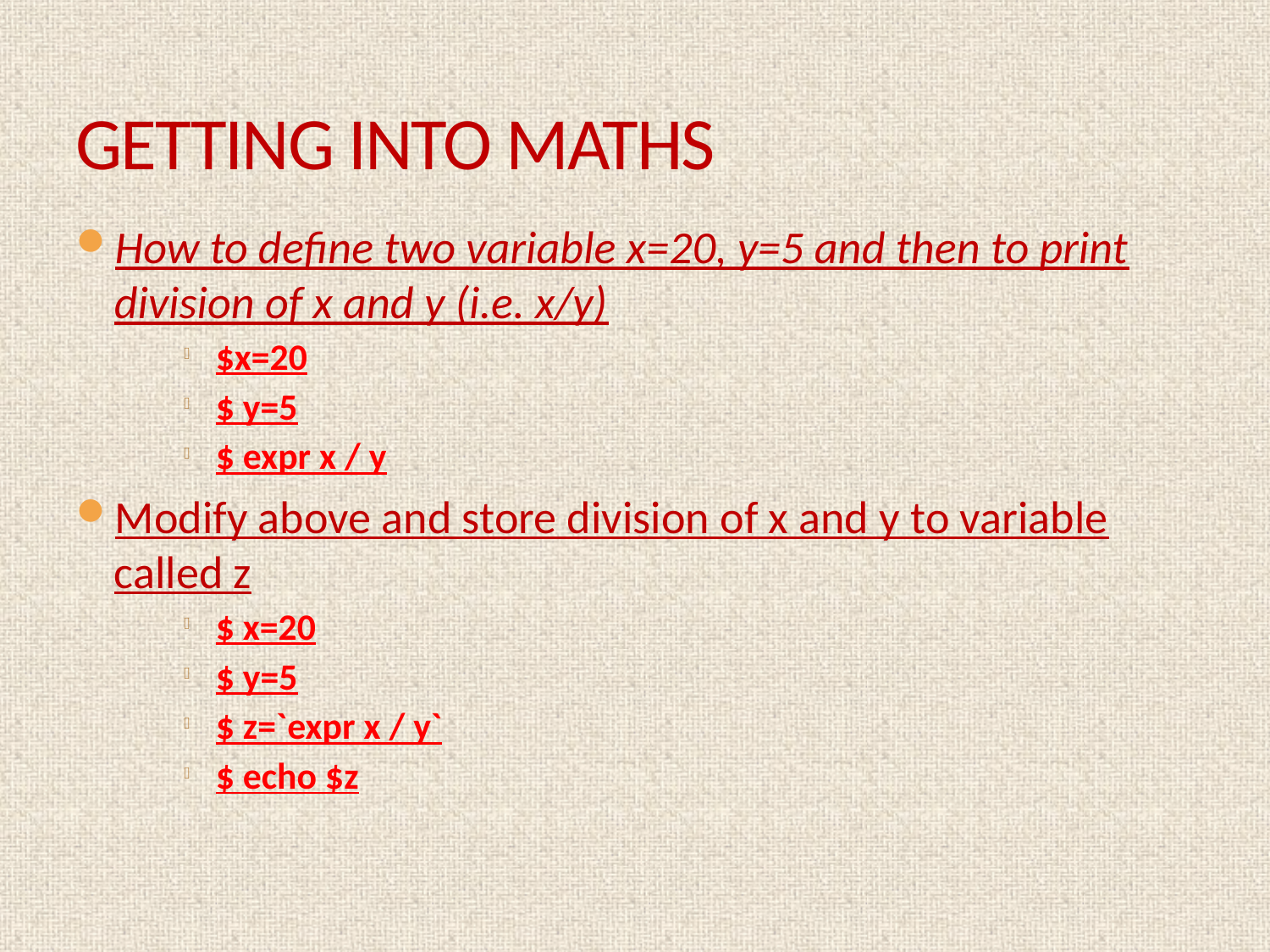

# GETTING INTO MATHS
How to define two variable x=20, y=5 and then to print division of x and y (i.e. x/y)
$x=20
$ y=5
$ expr x / y
Modify above and store division of x and y to variable called z
$ x=20
$ y=5
$ z=`expr x / y`
$ echo $z